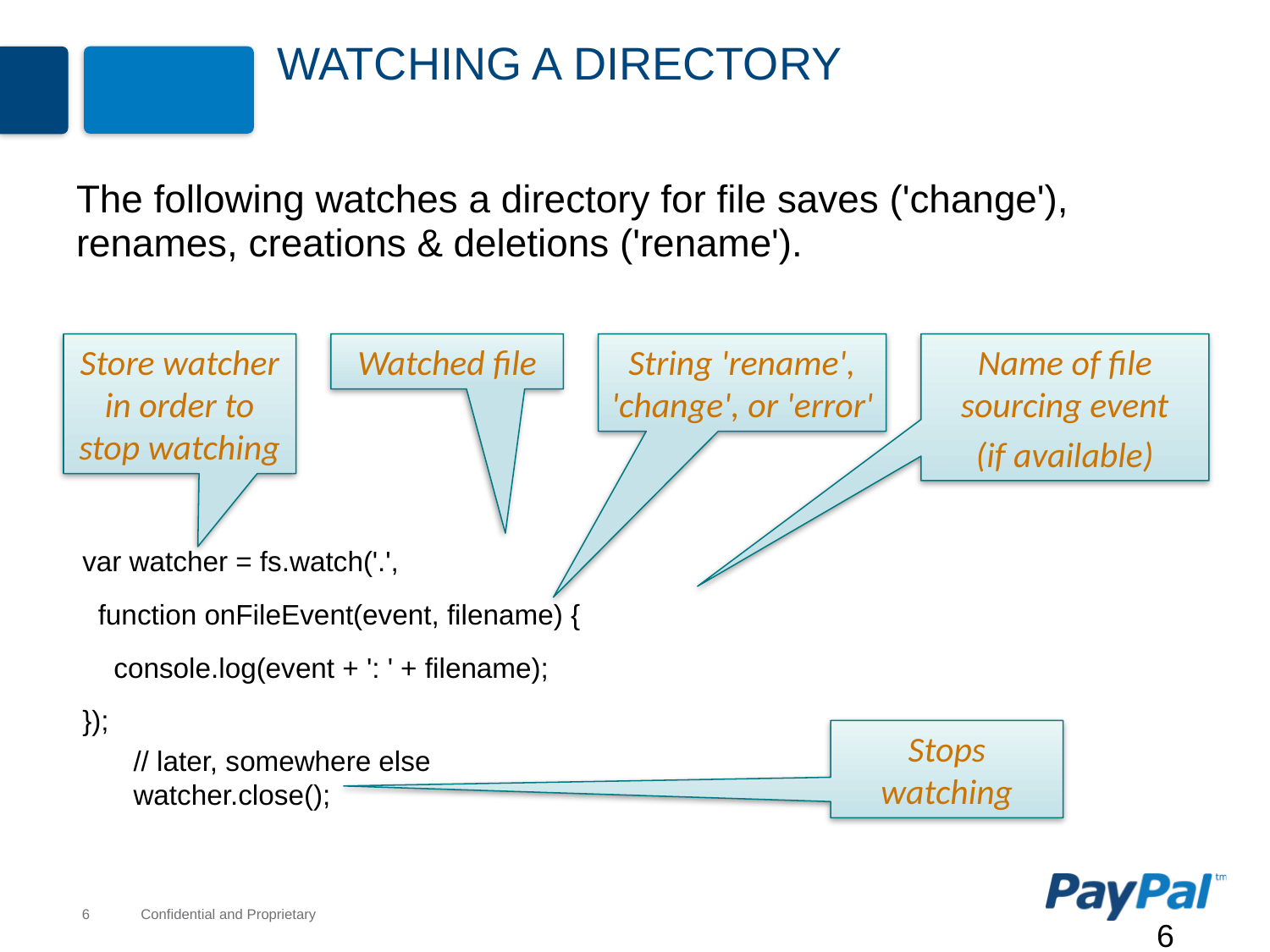

# Watching a Directory
The following watches a directory for file saves ('change'), renames, creations & deletions ('rename').
Store watcher in order to stop watching
Watched file
String 'rename', 'change', or 'error'
Name of file sourcing event
(if available)
var watcher = fs.watch('.',
  function onFileEvent(event, filename) {
    console.log(event + ': ' + filename);
});

Stops watching
// later, somewhere else
watcher.close();
6